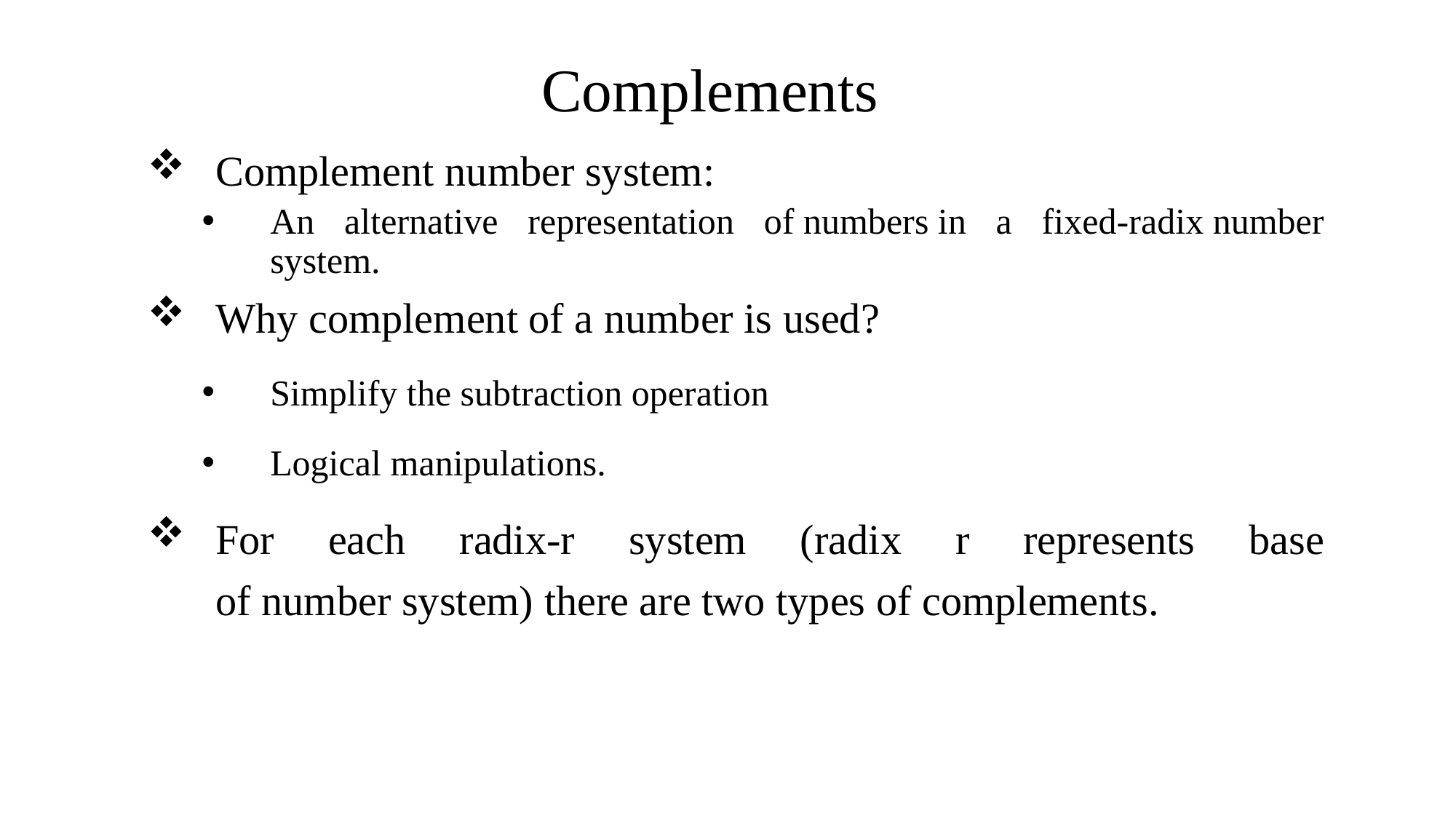

# Complements
Complement number system:
An alternative representation of numbers in a fixed-radix number system.
Why complement of a number is used?
Simplify the subtraction operation
Logical manipulations.
For each radix-r system (radix r represents base of number system) there are two types of complements.